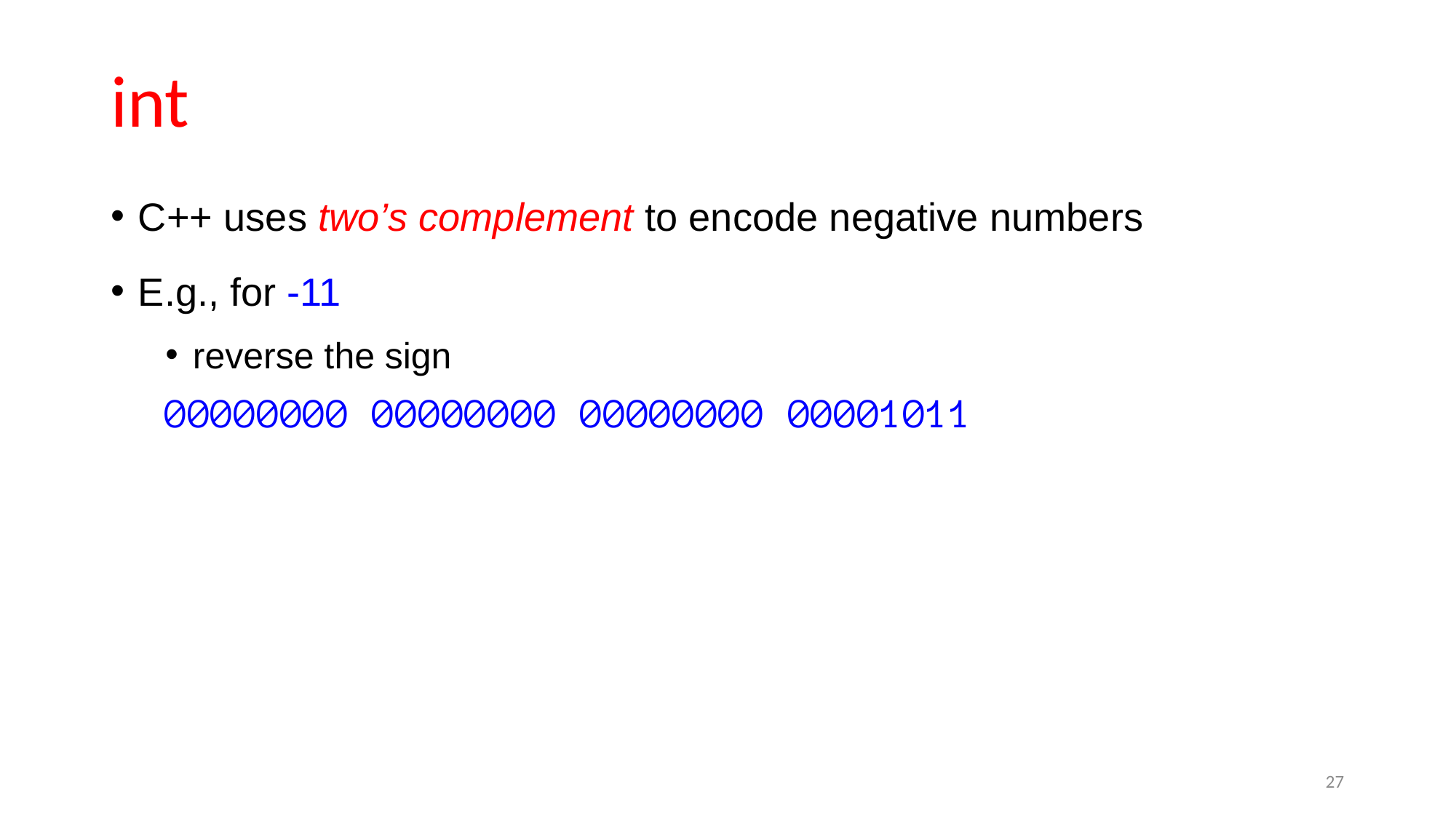

# int
C++ uses two’s complement to encode negative numbers
E.g., for -11
reverse the sign
00000000 00000000 00000000 00001011
27